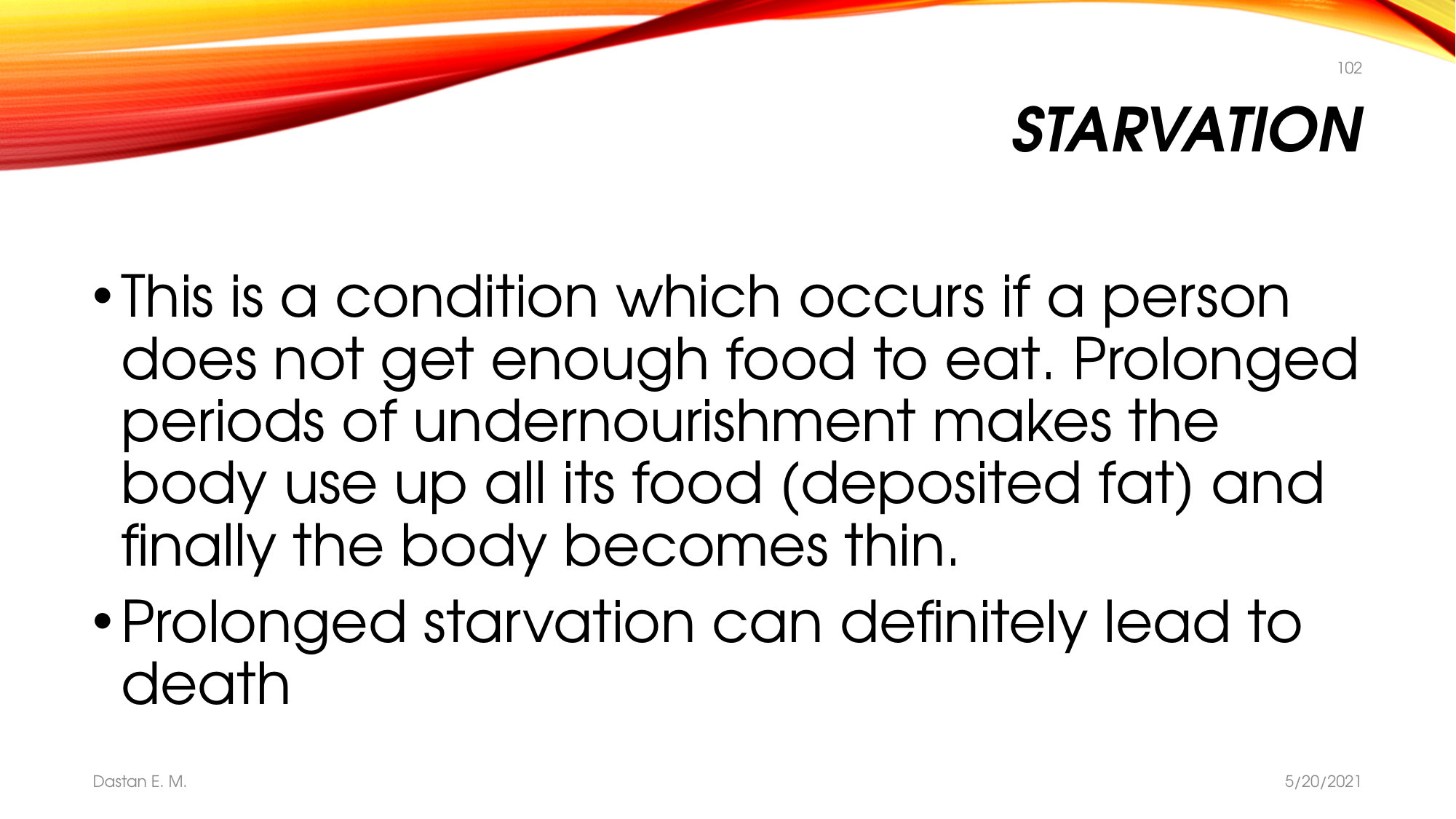

102
# Starvation
This is a condition which occurs if a person does not get enough food to eat. Prolonged periods of undernourishment makes the body use up all its food (deposited fat) and finally the body becomes thin.
Prolonged starvation can definitely lead to death
Dastan E. M.
5/20/2021